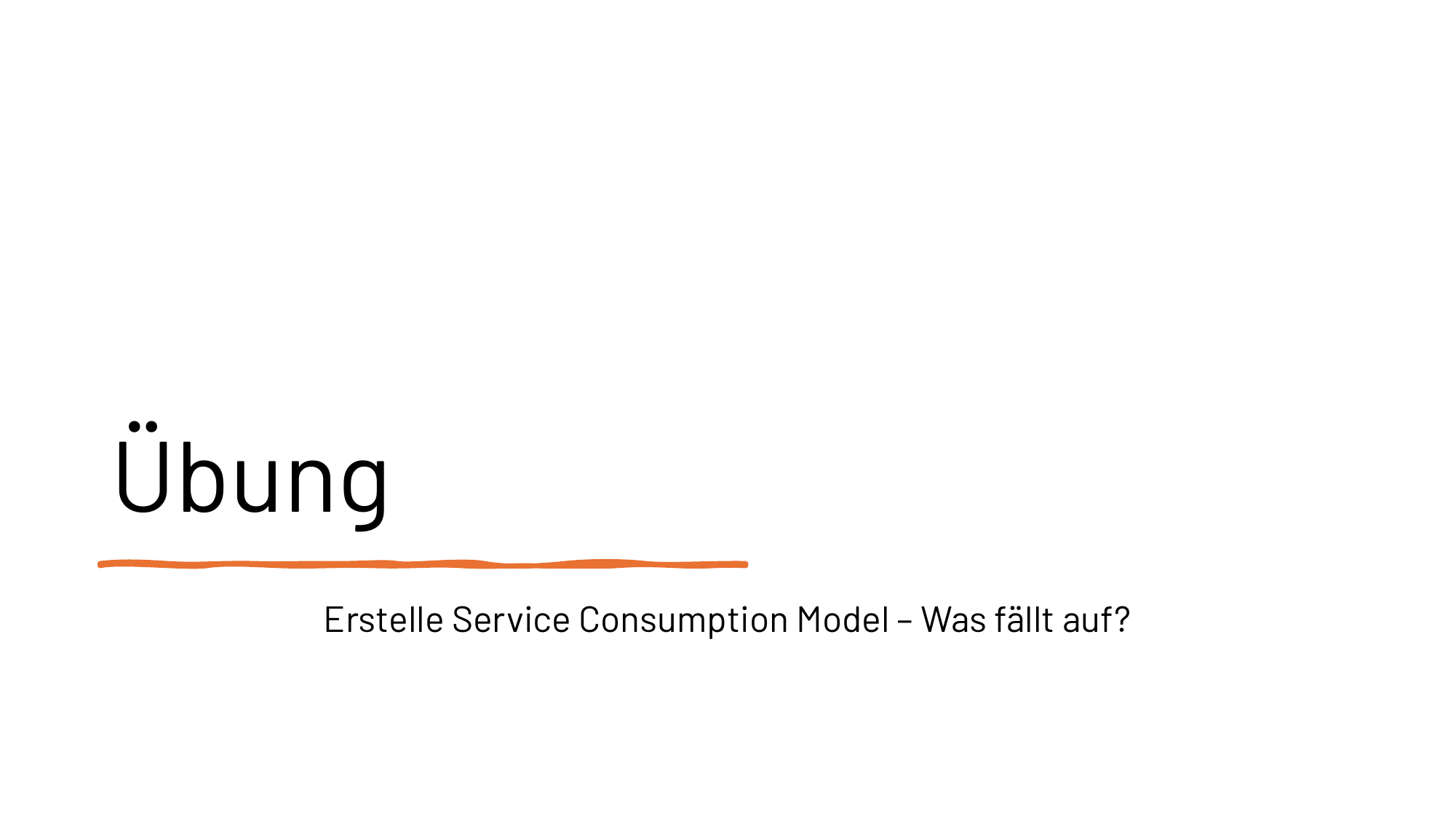

# Übung

Erstelle Service Consumption Model – Was fällt auf?